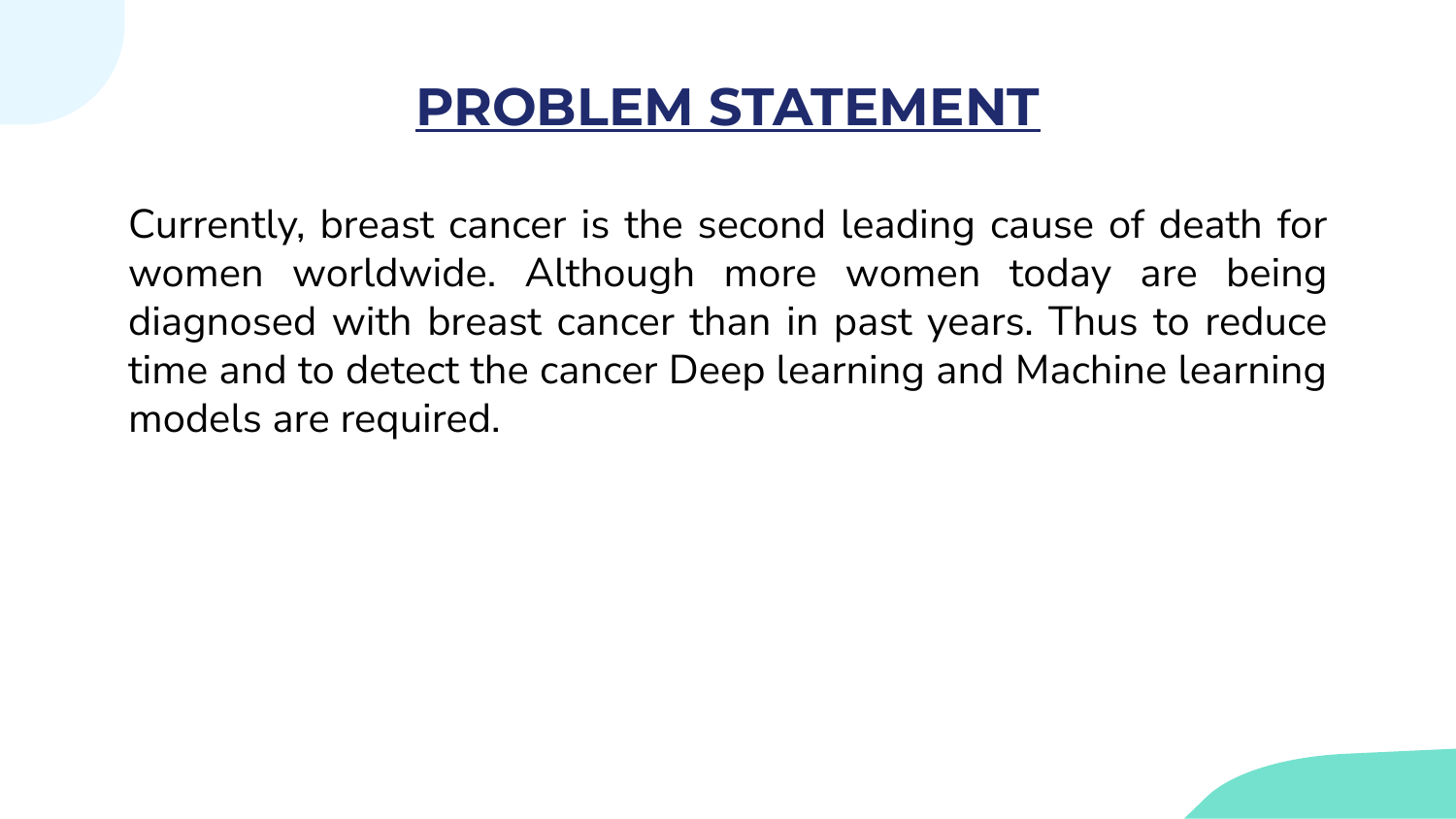

# PROBLEM STATEMENT
Currently, breast cancer is the second leading cause of death for women worldwide. Although more women today are being diagnosed with breast cancer than in past years. Thus to reduce time and to detect the cancer Deep learning and Machine learning models are required.